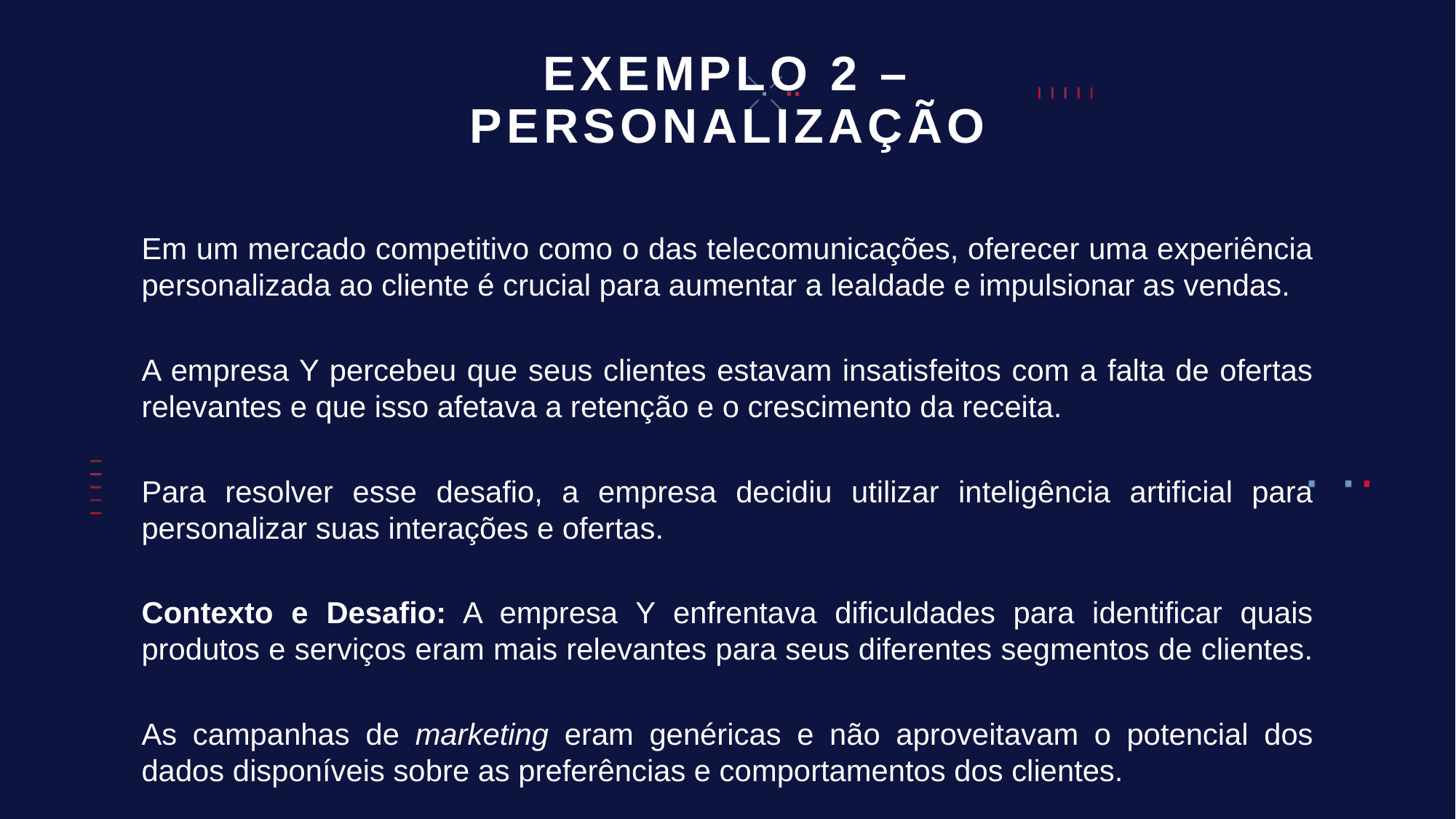

# EXEMPLO 2 – PERSONALIZAÇÃO
Em um mercado competitivo como o das telecomunicações, oferecer uma experiência personalizada ao cliente é crucial para aumentar a lealdade e impulsionar as vendas.

A empresa Y percebeu que seus clientes estavam insatisfeitos com a falta de ofertas relevantes e que isso afetava a retenção e o crescimento da receita.

Para resolver esse desafio, a empresa decidiu utilizar inteligência artificial para personalizar suas interações e ofertas.

Contexto e Desafio: A empresa Y enfrentava dificuldades para identificar quais produtos e serviços eram mais relevantes para seus diferentes segmentos de clientes.

As campanhas de marketing eram genéricas e não aproveitavam o potencial dos dados disponíveis sobre as preferências e comportamentos dos clientes.